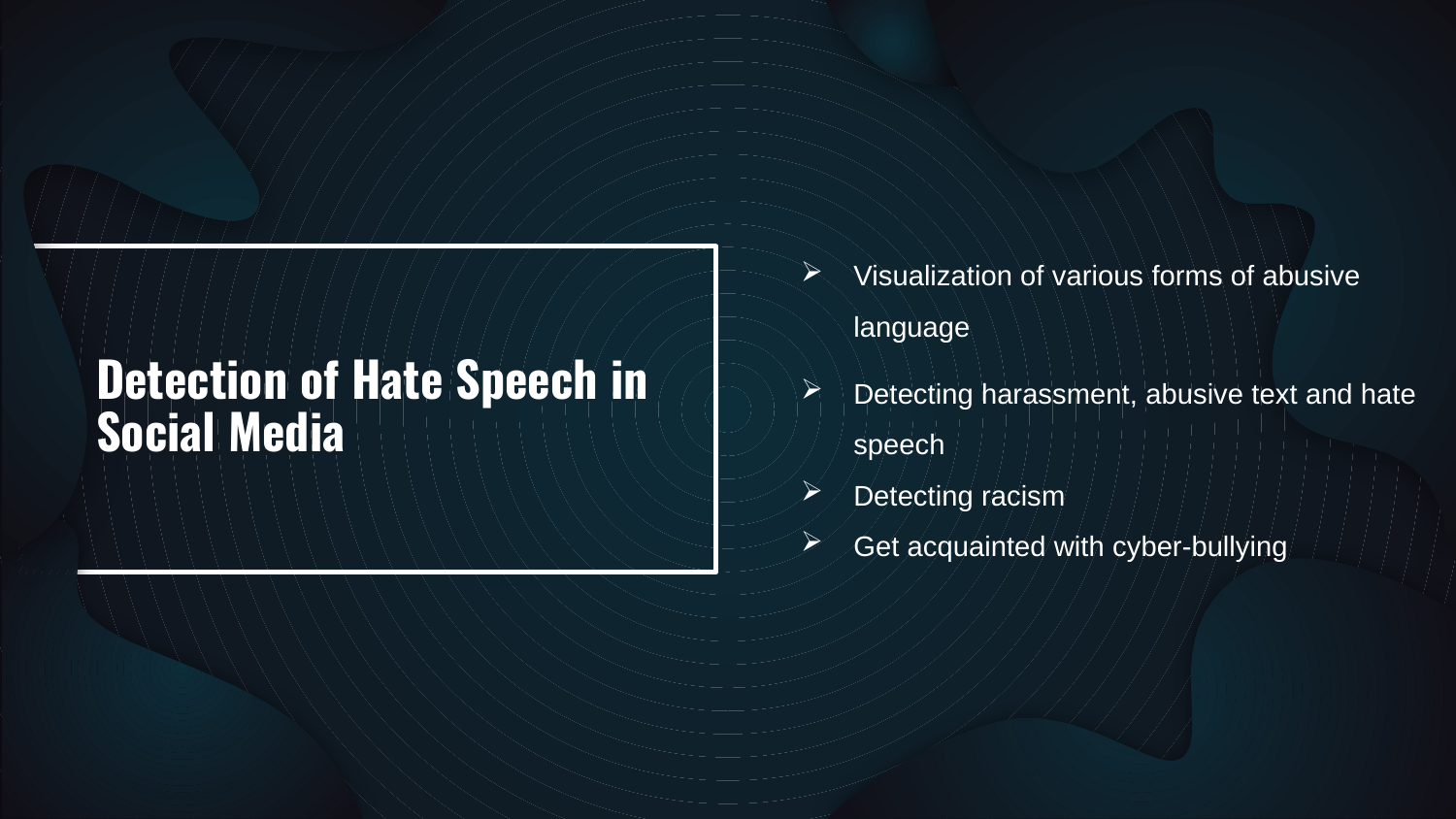

Visualization of various forms of abusive language
Detecting harassment, abusive text and hate speech
Detecting racism
Get acquainted with cyber-bullying
# Detection of Hate Speech in Social Media